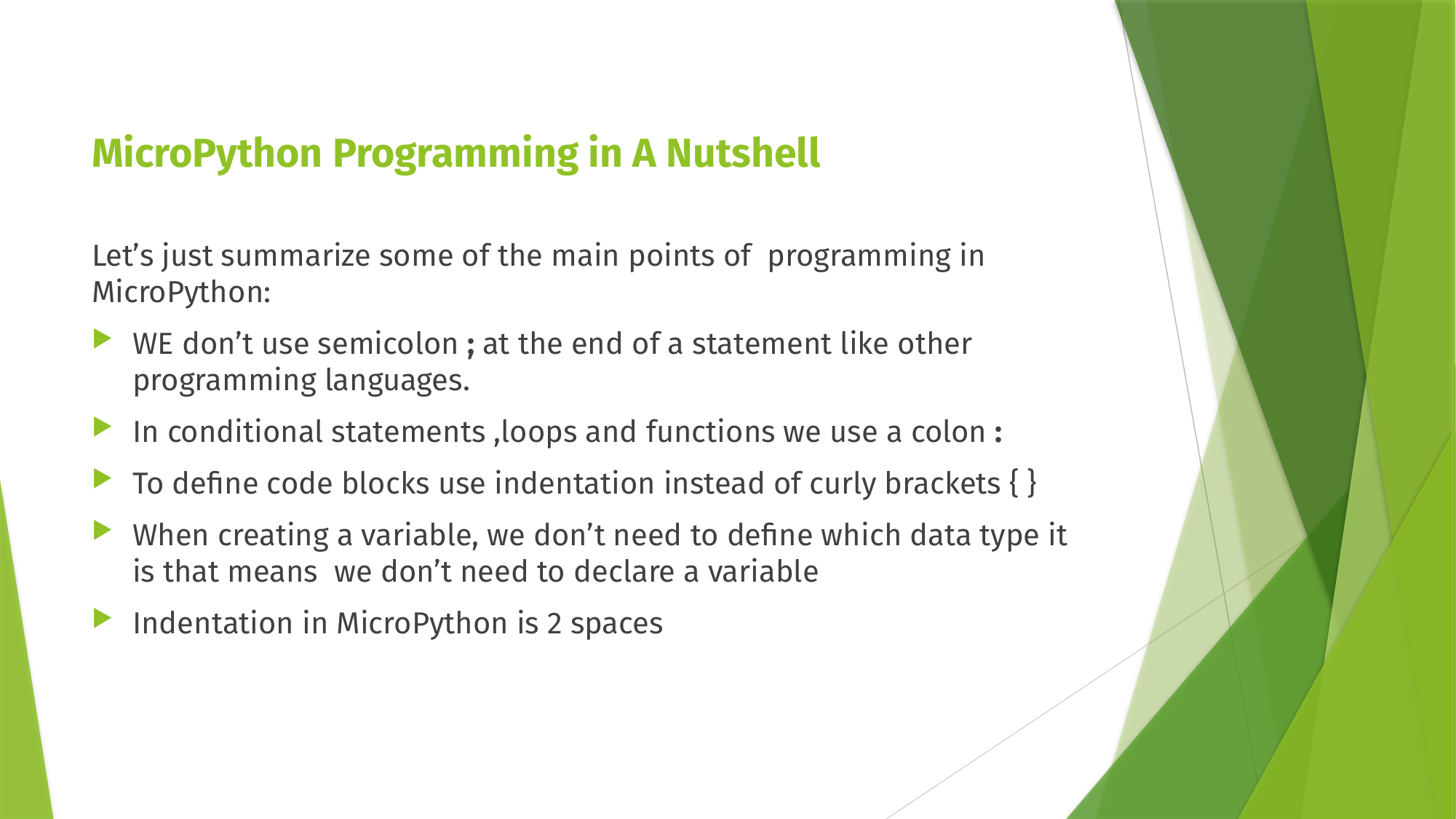

# MicroPython Programming in A Nutshell
Let’s just summarize some of the main points of  programming in MicroPython:
WE don’t use semicolon ; at the end of a statement like other programming languages.
In conditional statements ,loops and functions we use a colon :
To define code blocks use indentation instead of curly brackets { }
When creating a variable, we don’t need to define which data type it is that means  we don’t need to declare a variable
Indentation in MicroPython is 2 spaces